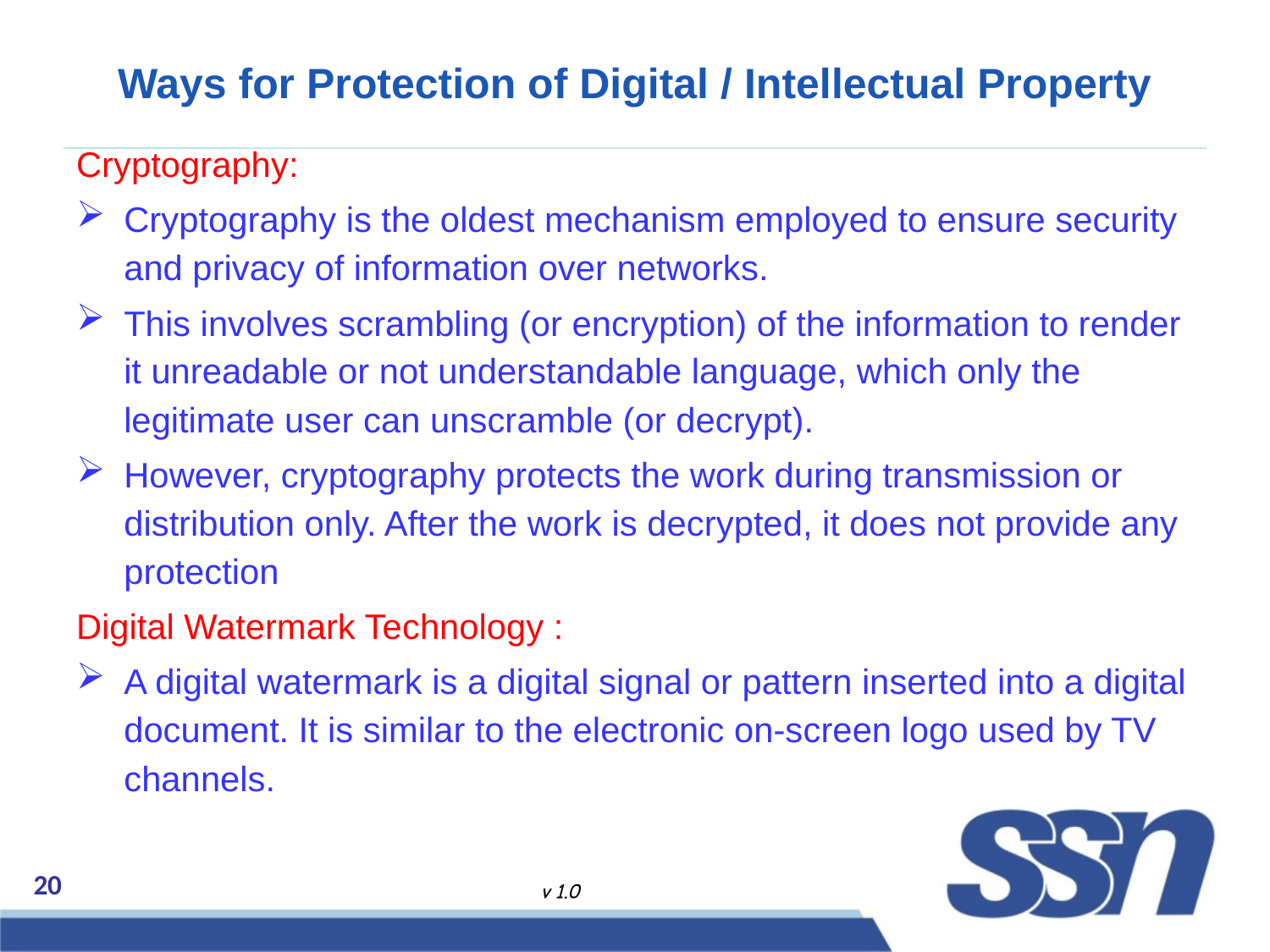

# Ways for Protection of Digital / Intellectual Property
Cryptography:
Cryptography is the oldest mechanism employed to ensure security and privacy of information over networks.
This involves scrambling (or encryption) of the information to render it unreadable or not understandable language, which only the legitimate user can unscramble (or decrypt).
However, cryptography protects the work during transmission or distribution only. After the work is decrypted, it does not provide any protection
Digital Watermark Technology :
A digital watermark is a digital signal or pattern inserted into a digital document. It is similar to the electronic on-screen logo used by TV channels.